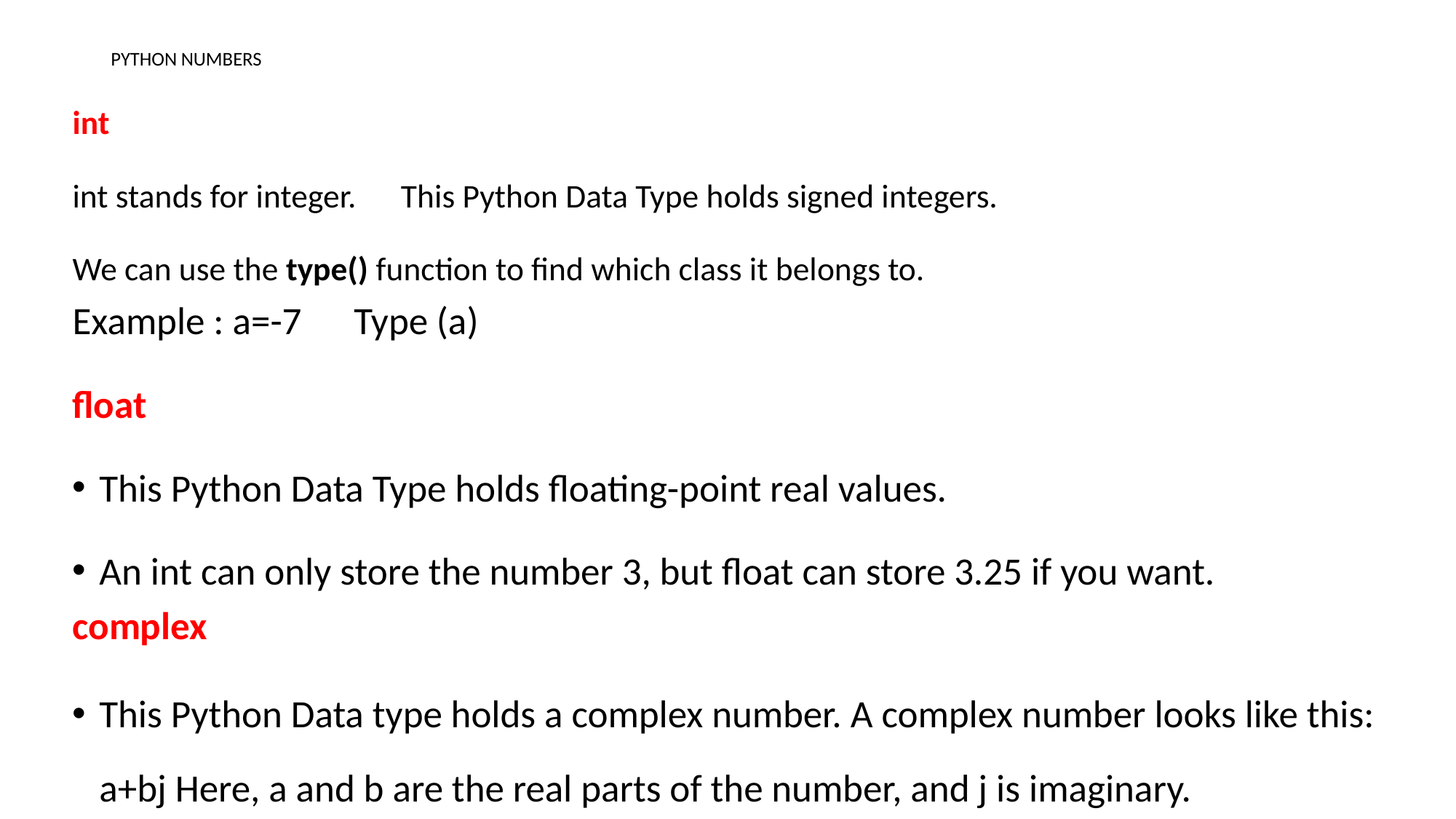

# PYTHON NUMBERS
int
int stands for integer.      This Python Data Type holds signed integers.
We can use the type() function to find which class it belongs to.
Example : a=-7      Type (a)
float
This Python Data Type holds floating-point real values.
An int can only store the number 3, but float can store 3.25 if you want.
complex
This Python Data type holds a complex number. A complex number looks like this: a+bj Here, a and b are the real parts of the number, and j is imaginary.